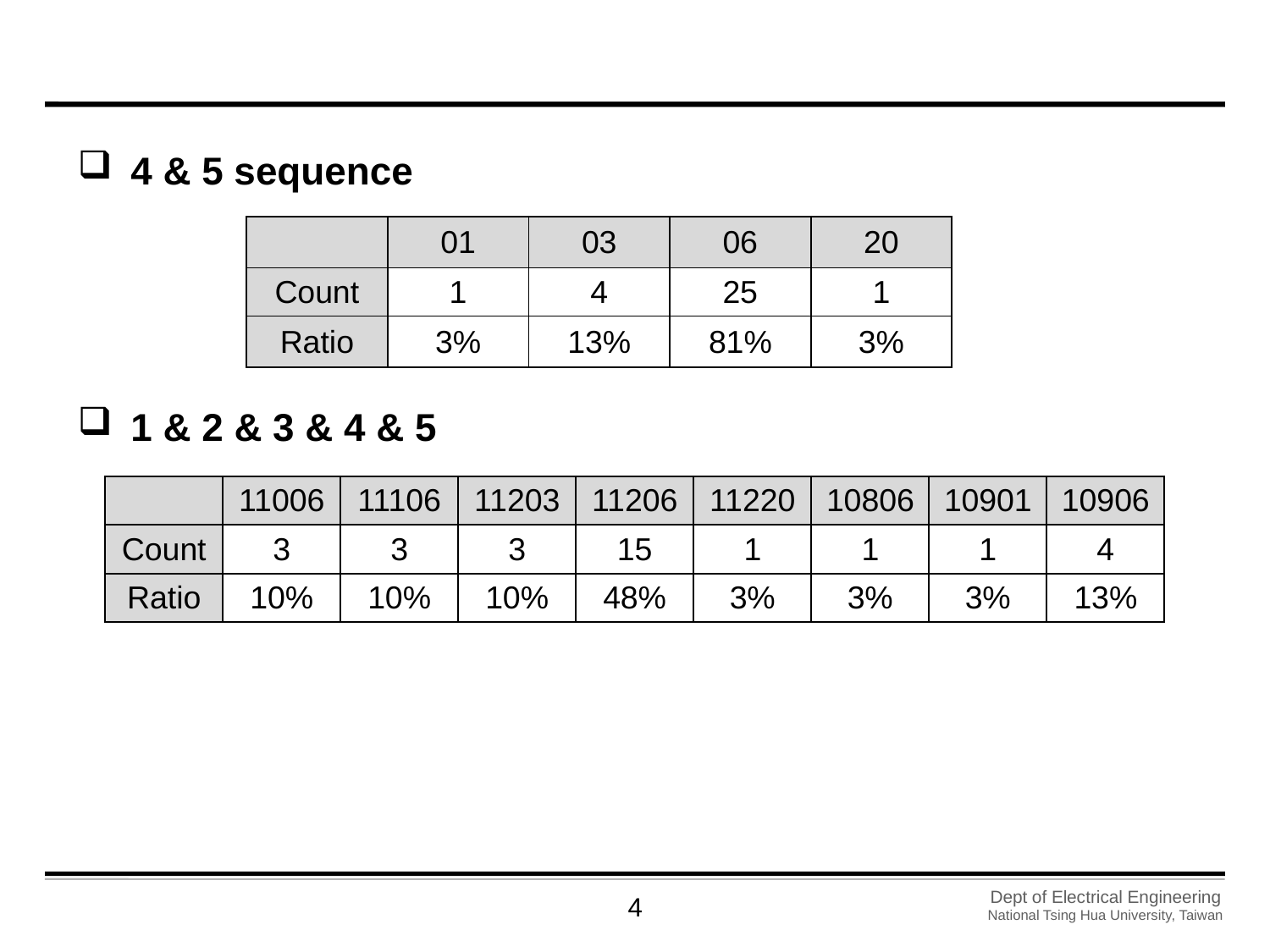

#
4 & 5 sequence

1 & 2 & 3 & 4 & 5

|  | 01 | 03 | 06 | 20 |
| --- | --- | --- | --- | --- |
| Count | 1 | 4 | 25 | 1 |
| Ratio | 3% | 13% | 81% | 3% |
|  | 11006 | 11106 | 11203 | 11206 | 11220 | 10806 | 10901 | 10906 |
| --- | --- | --- | --- | --- | --- | --- | --- | --- |
| Count | 3 | 3 | 3 | 15 | 1 | 1 | 1 | 4 |
| Ratio | 10% | 10% | 10% | 48% | 3% | 3% | 3% | 13% |
4